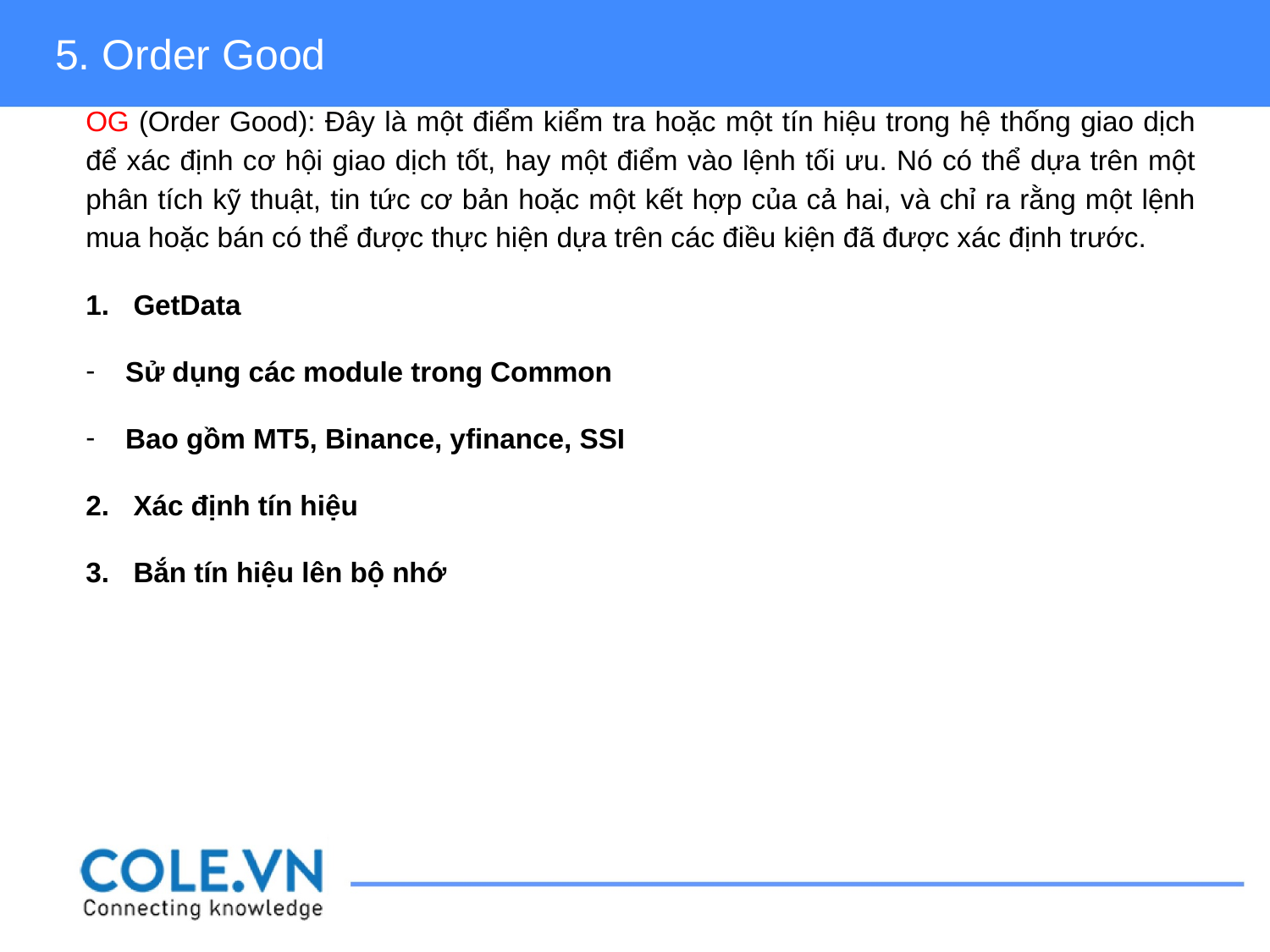

5. Order Good
OG (Order Good): Đây là một điểm kiểm tra hoặc một tín hiệu trong hệ thống giao dịch để xác định cơ hội giao dịch tốt, hay một điểm vào lệnh tối ưu. Nó có thể dựa trên một phân tích kỹ thuật, tin tức cơ bản hoặc một kết hợp của cả hai, và chỉ ra rằng một lệnh mua hoặc bán có thể được thực hiện dựa trên các điều kiện đã được xác định trước.
GetData
Sử dụng các module trong Common
Bao gồm MT5, Binance, yfinance, SSI
Xác định tín hiệu
Bắn tín hiệu lên bộ nhớ